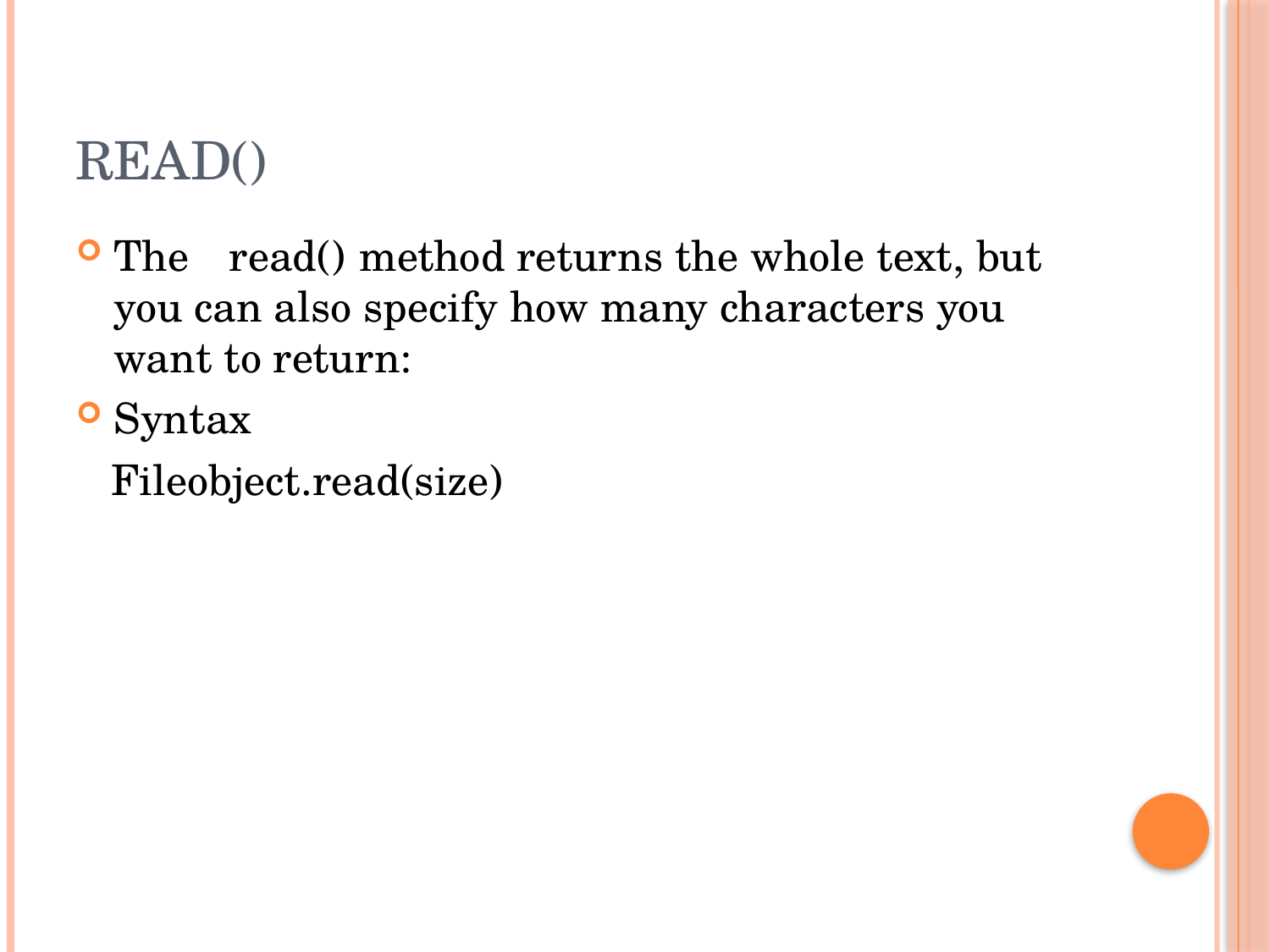

# read()
The   read() method returns the whole text, but you can also specify how many characters you want to return:
Syntax
   Fileobject.read(size)